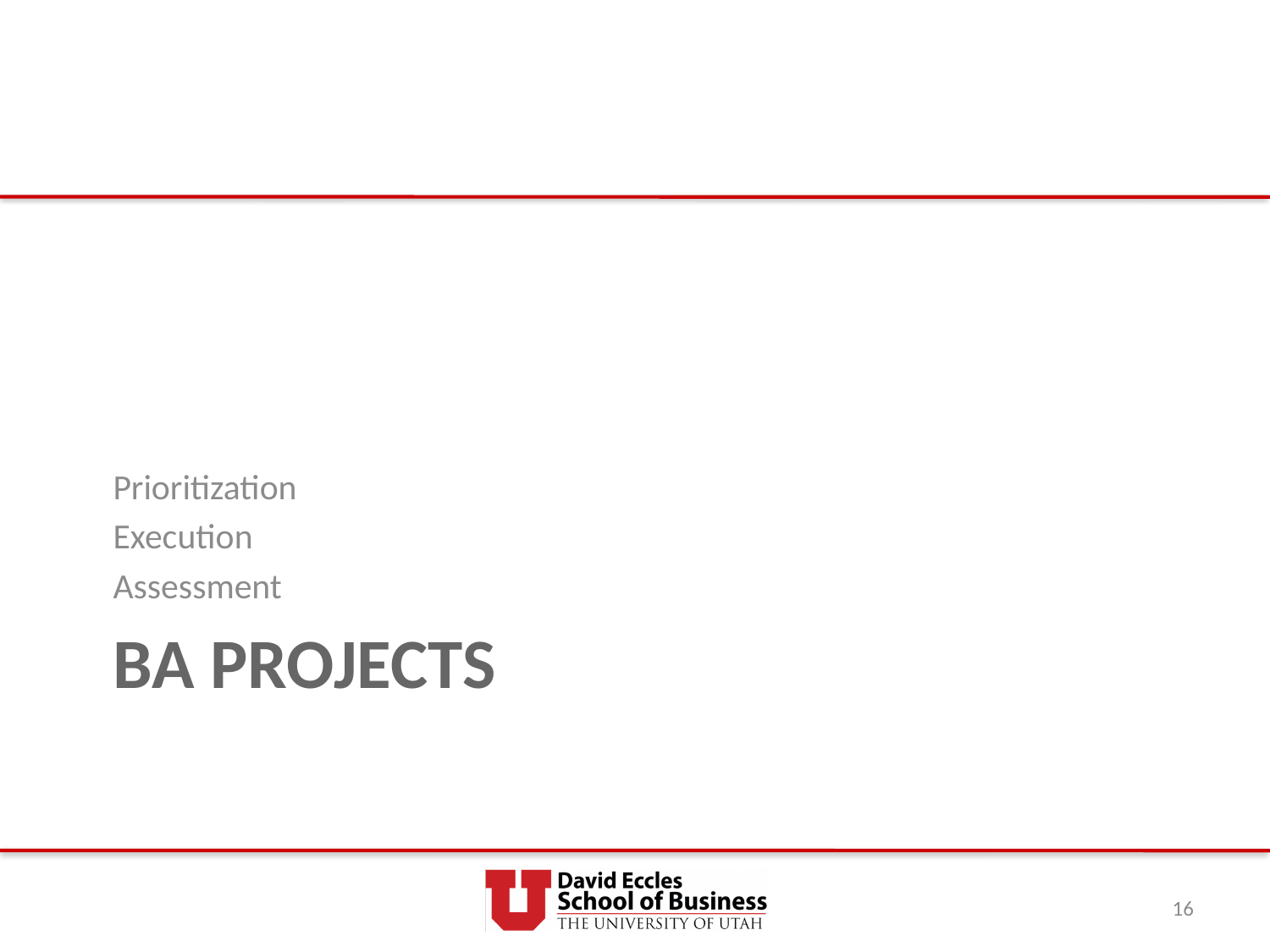

Prioritization
Execution
Assessment
# BA Projects
16